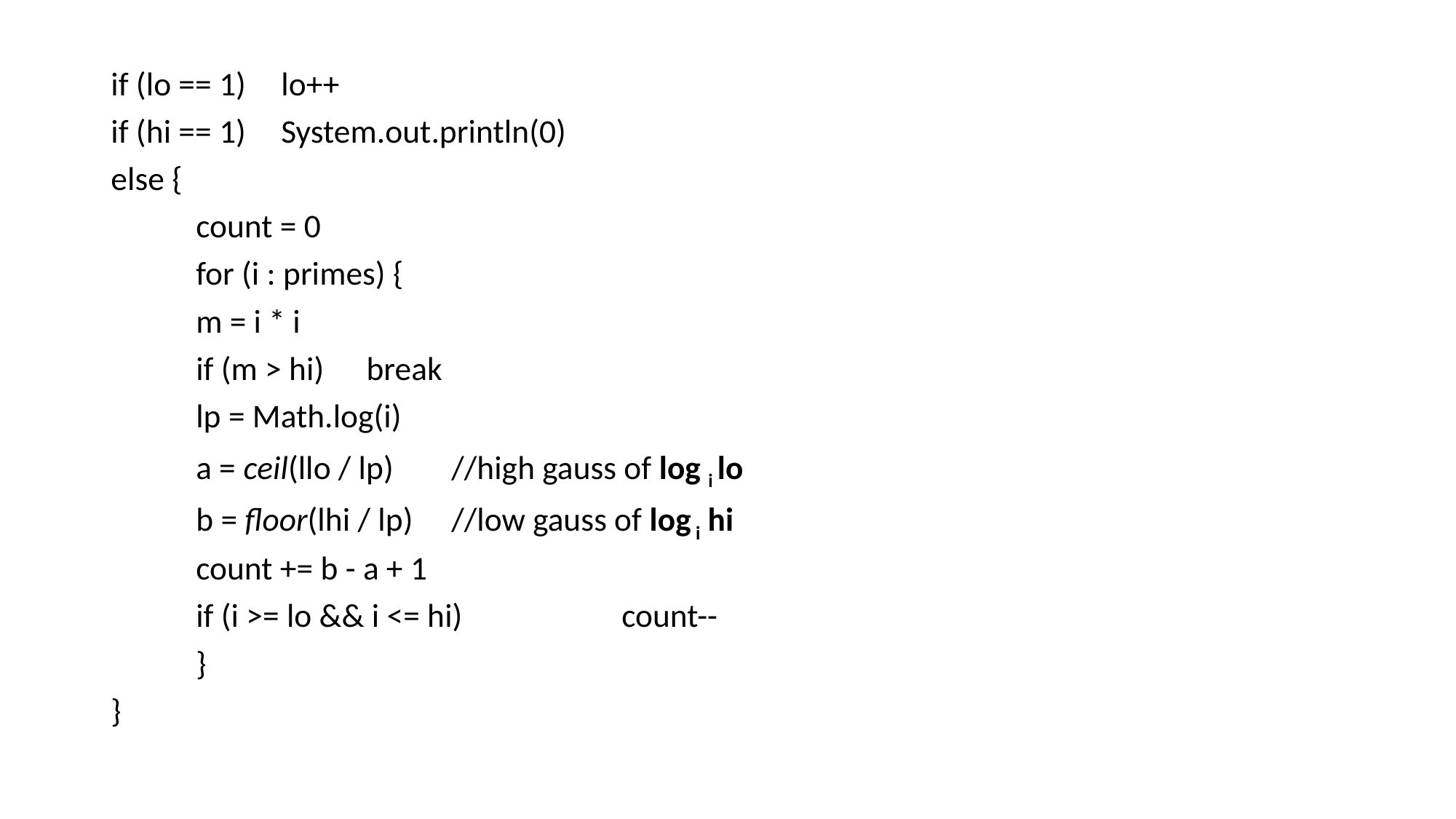

if (lo == 1)		lo++
if (hi == 1)		System.out.println(0)
else {
	count = 0
	for (i : primes) {
		m = i * i
		if (m > hi)	break
		lp = Math.log(i)
		a = ceil(llo / lp)	//high gauss of log i lo
		b = floor(lhi / lp)	//low gauss of log i hi
		count += b - a + 1
		if (i >= lo && i <= hi)		count--
	}
}